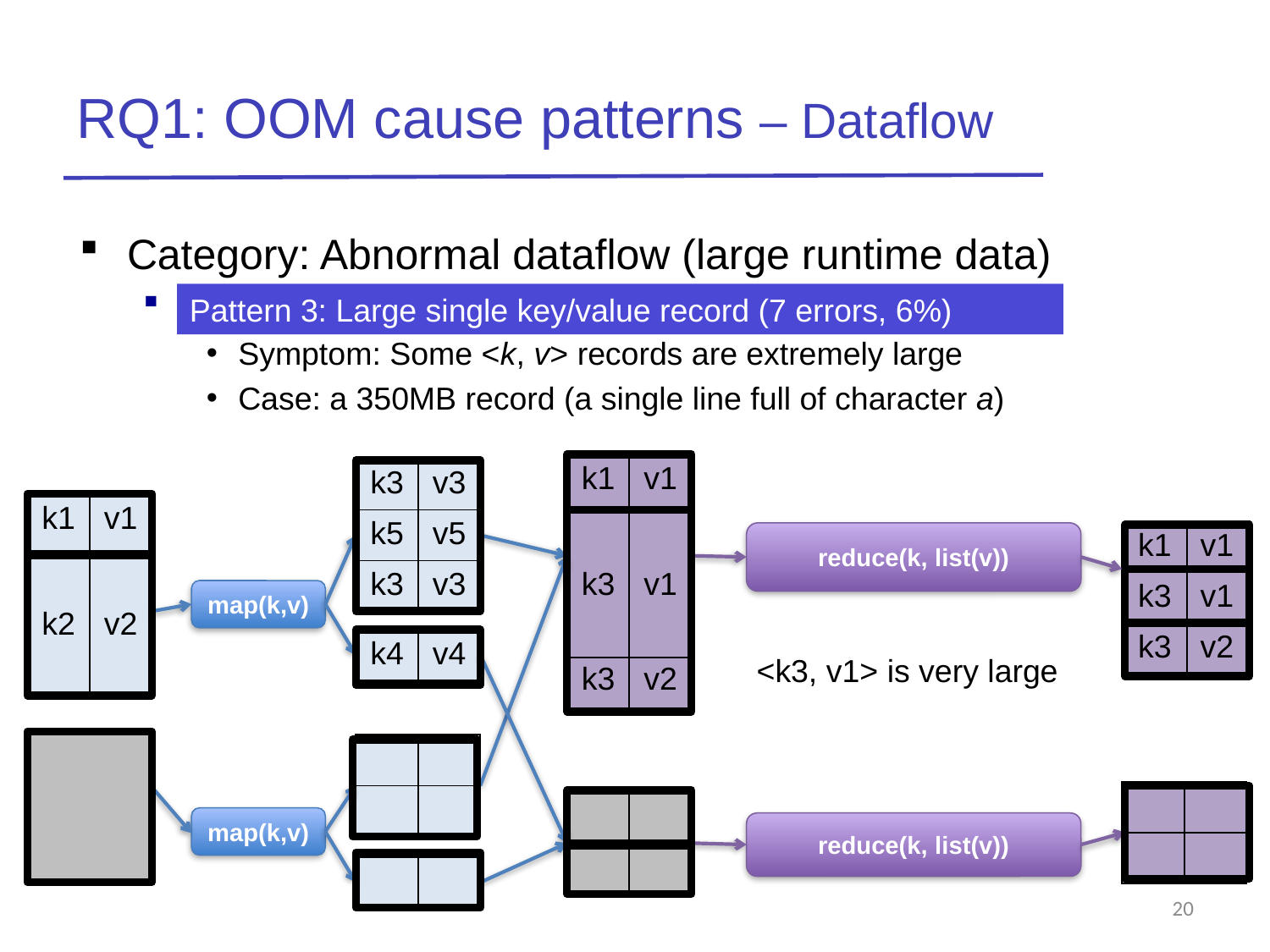

# RQ1: OOM cause patterns – Dataflow
Category: Abnormal dataflow (large runtime data)
Pattern 3: Large single key/value record (7 errors, 6%)
Symptom: Some <k, v> records are extremely large
Case: a 350MB record (a single line full of character a)

Pattern 3: Large single key/value record (7 errors, 6%)
| k1 | v1 |
| --- | --- |
| k3 | v1 |

| k3 | v3 |
| --- | --- |
| k5 | v5 |
| k3 | v3 |

| k1 | v1 |
| --- | --- |
| k2 | v2 |

| k1 | v1 |
| --- | --- |
| k3 | v1 |
| k3 | v2 |
reduce(k, list(v))

map(k,v)

| k4 | v4 |
| --- | --- |

<k3, v1> is very large
| k3 | v2 |
| --- | --- |
| 2 | 1 |
| --- | --- |
| 3 | 6 |
| 1 | 3 |

|  |  |
| --- | --- |
|  |  |

|  |  |
| --- | --- |
|  |  |

|  |  |
| --- | --- |
|  |  |
map(k,v)
reduce(k, list(v))

|  |  |
| --- | --- |
20